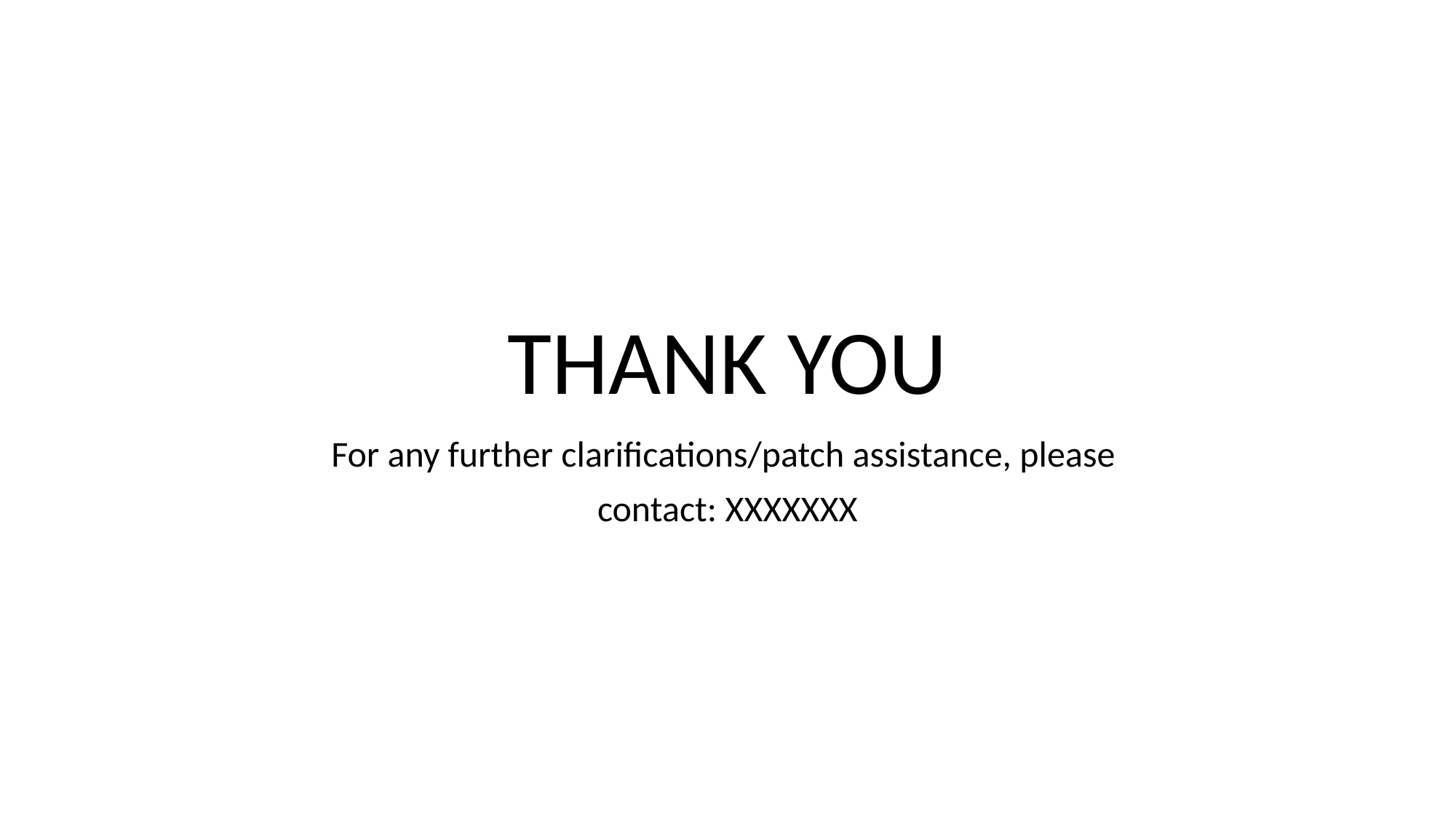

# THANK YOU
For any further clarifications/patch assistance, please
contact: XXXXXXX